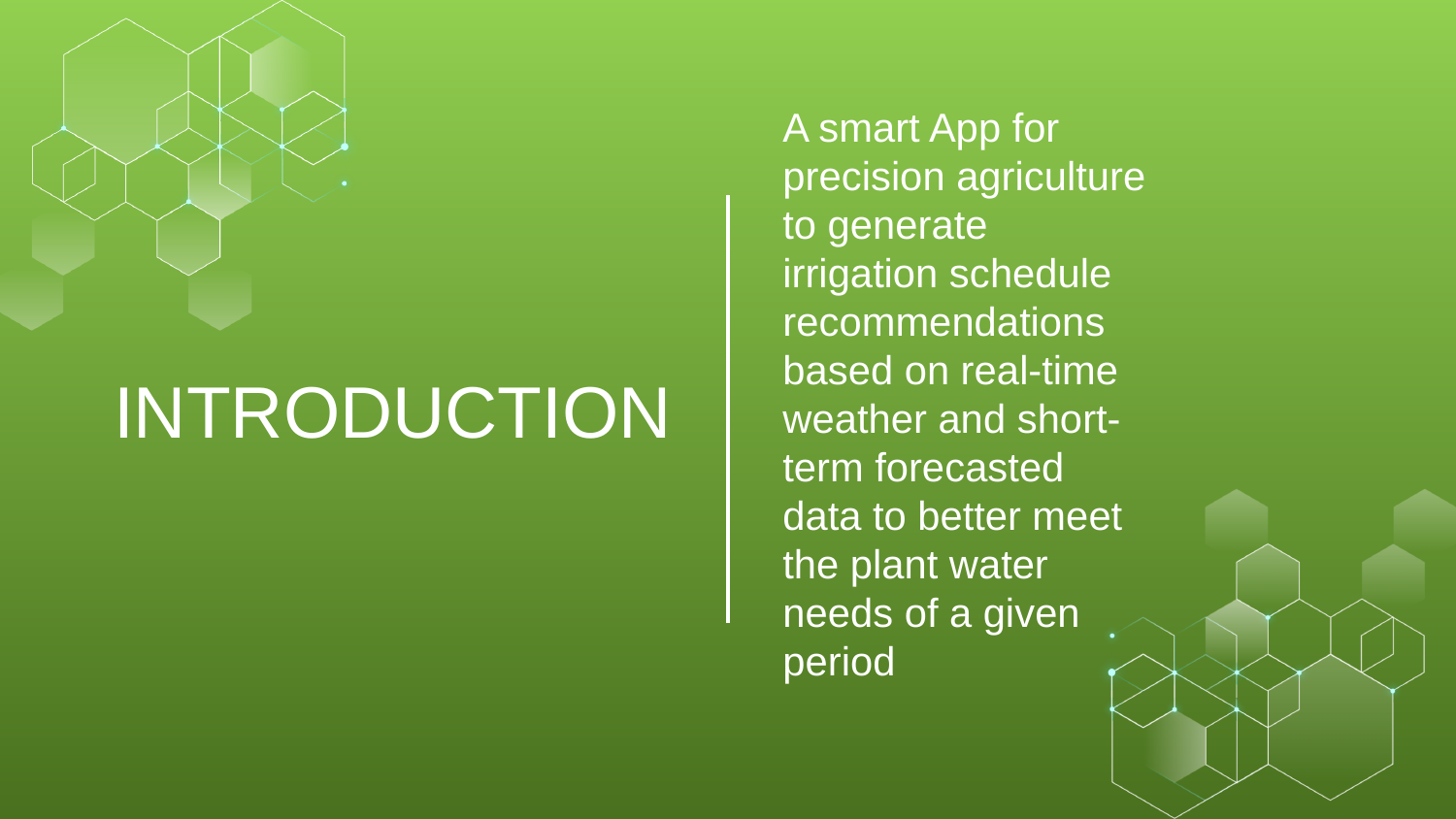

A smart App for  precision agriculture to generate irrigation schedule recommendations based on real-time weather and short-term forecasted data to better meet the plant water needs of a given period

# INTRODUCTION